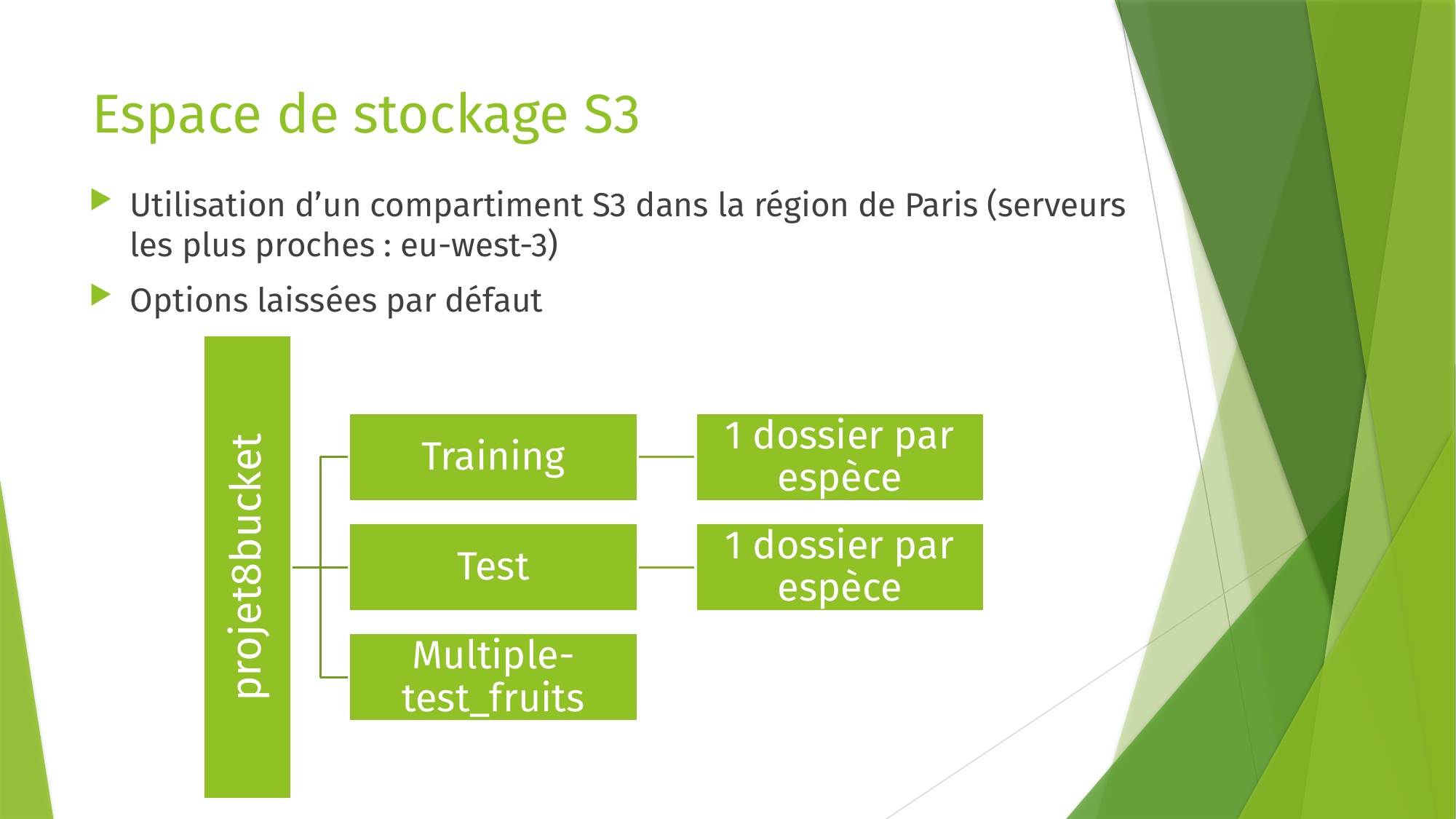

# Espace de stockage S3
Utilisation d’un compartiment S3 dans la région de Paris (serveurs les plus proches : eu-west-3)
Options laissées par défaut

projet8bucket
Training
1 dossier par espèce
Test
1 dossier par espèce
Multiple-test_fruits